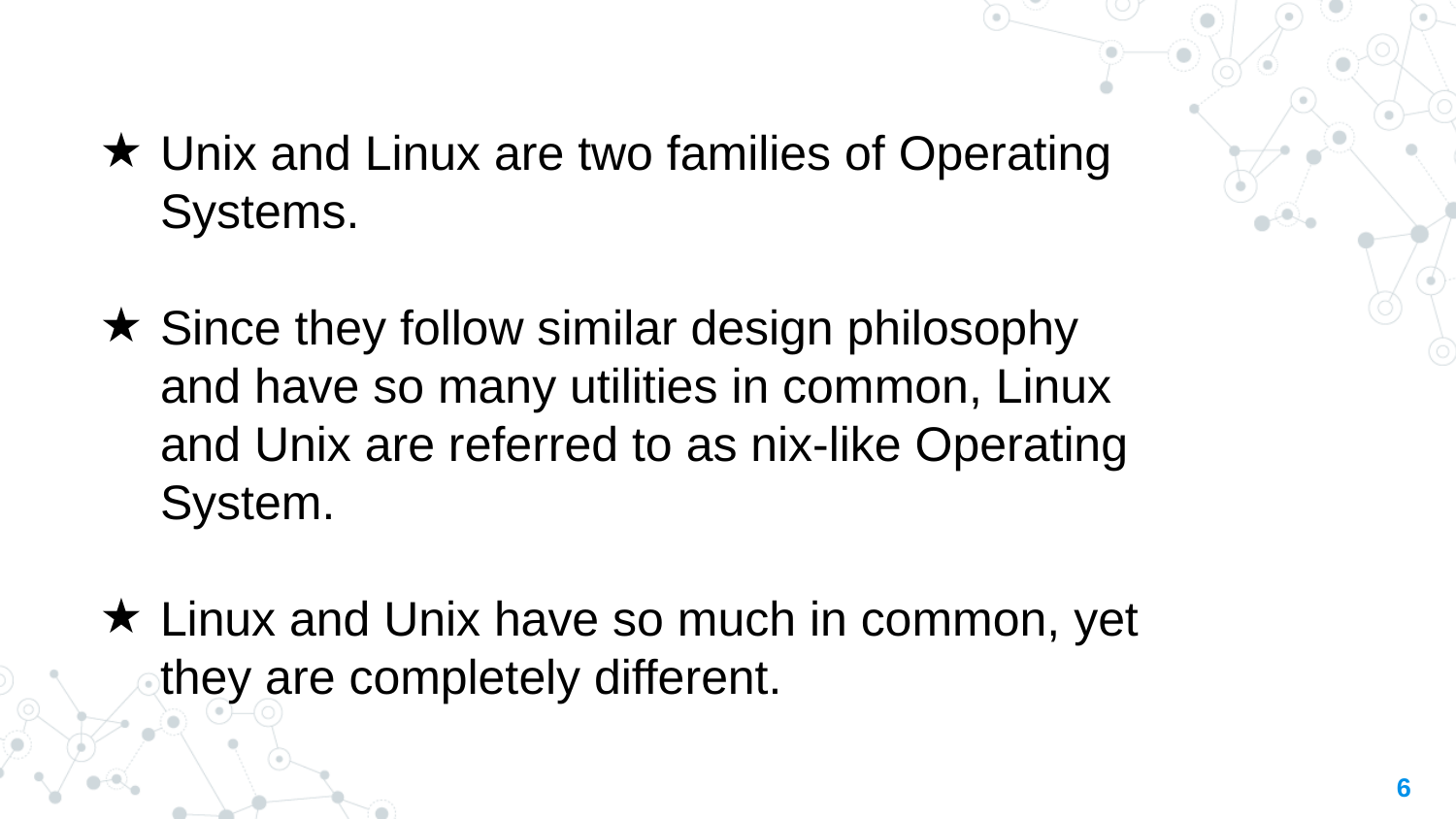

Unix and Linux are two families of Operating Systems.
Since they follow similar design philosophy and have so many utilities in common, Linux and Unix are referred to as nix-like Operating System.

Linux and Unix have so much in common, yet they are completely different.

6